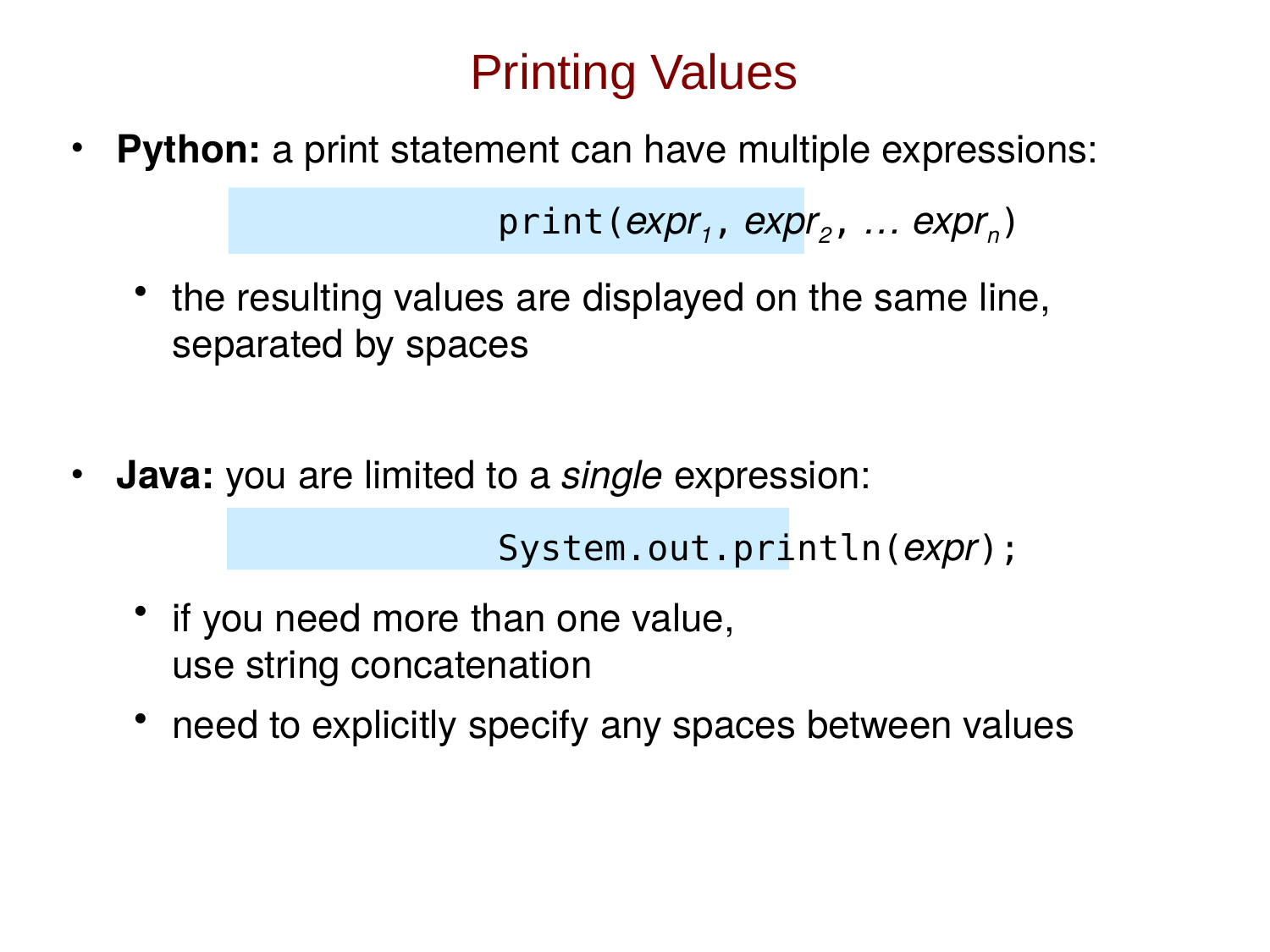

# Printing Values
Python: a print statement can have multiple expressions:
				print(expr1, expr2, … exprn)
the resulting values are displayed on the same line, separated by spaces
Java: you are limited to a single expression:
				System.out.println(expr);
if you need more than one value,
use string concatenation
need to explicitly specify any spaces between values